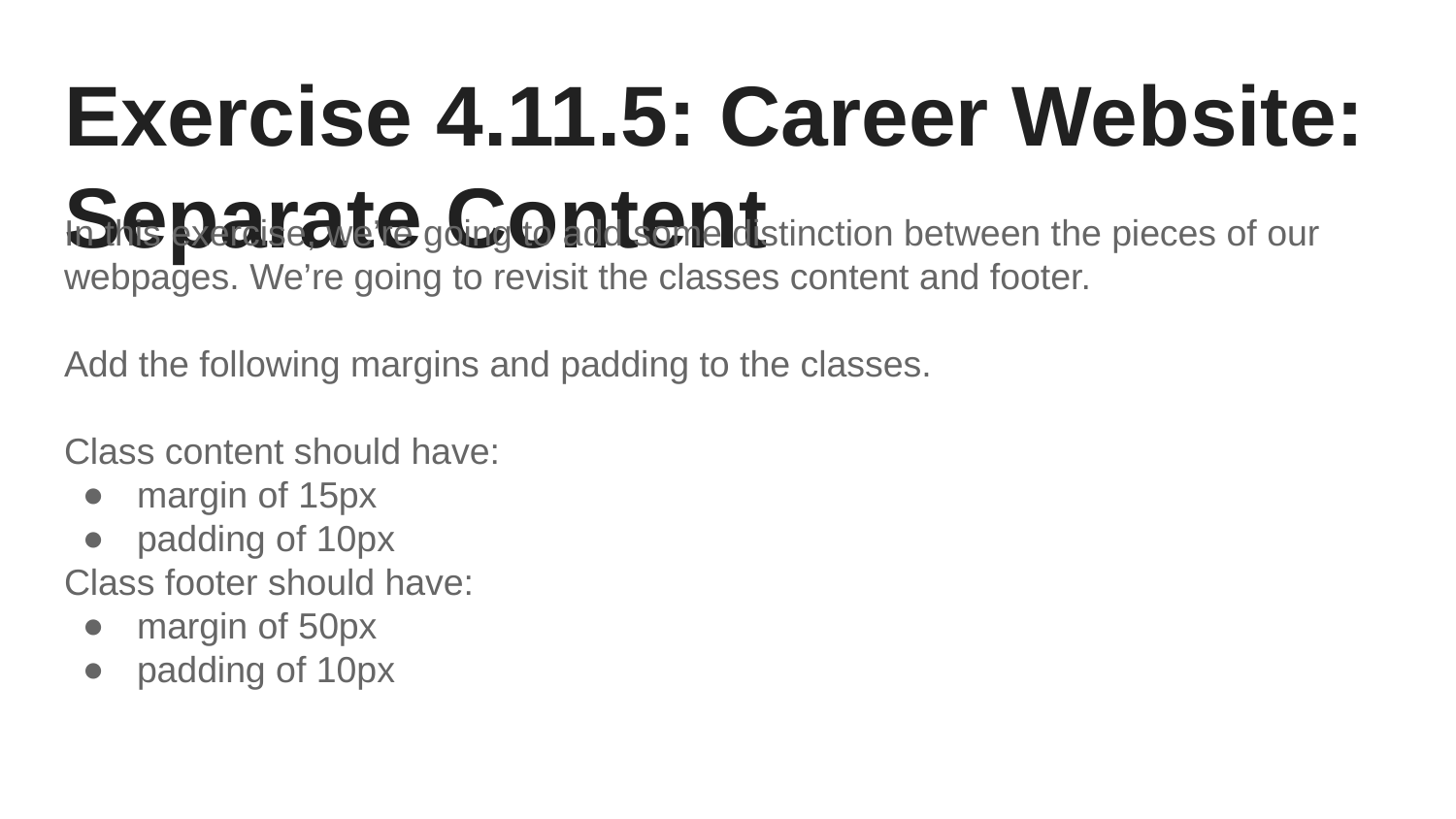

# Exercise 4.11.5: Career Website: Separate Content
In this exercise, we’re going to add some distinction between the pieces of our webpages. We’re going to revisit the classes content and footer.

Add the following margins and padding to the classes.

Class content should have:
margin of 15px
padding of 10px
Class footer should have:
margin of 50px
padding of 10px